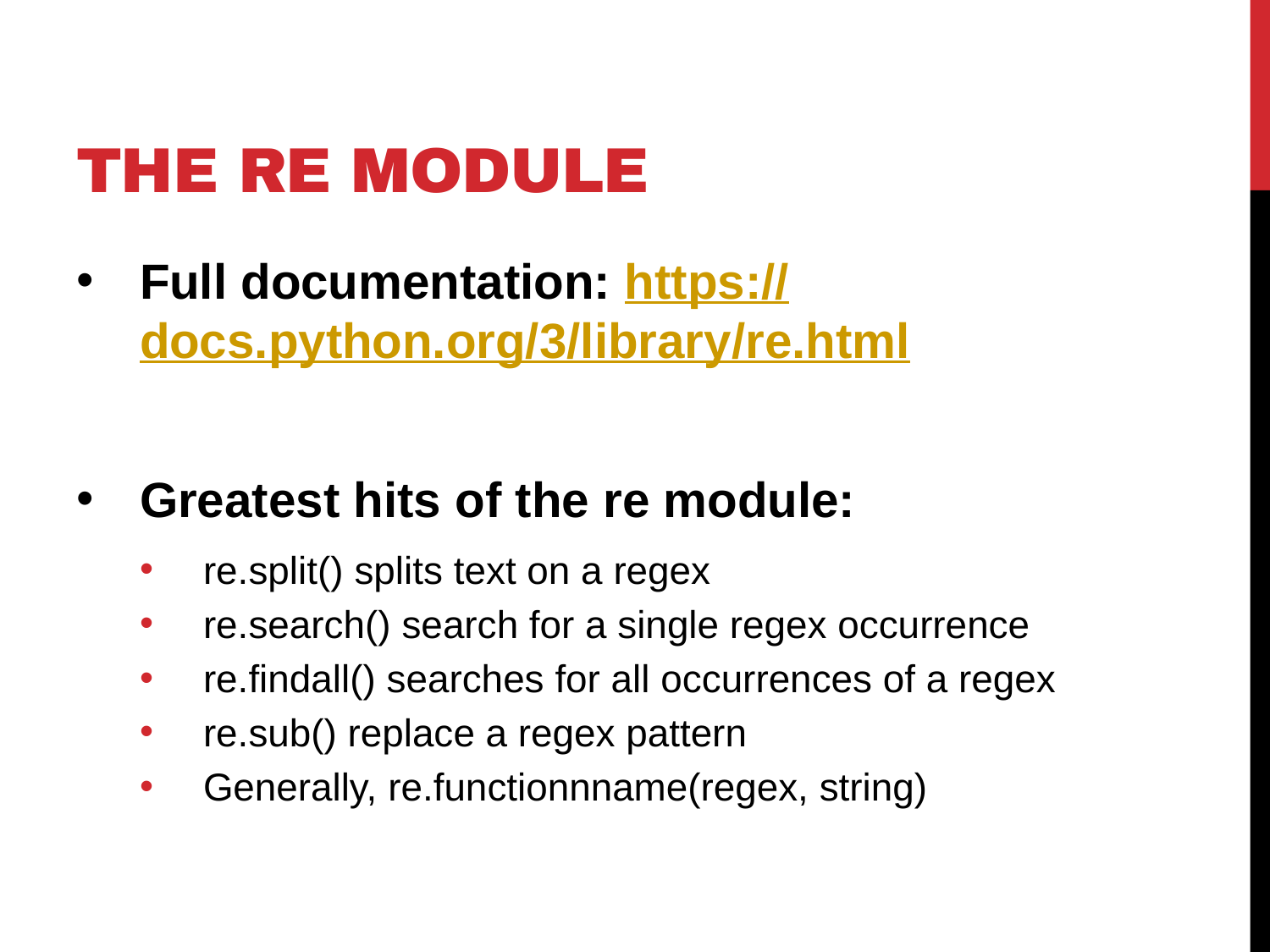

# The re module
Full documentation: https://docs.python.org/3/library/re.html

Greatest hits of the re module:
re.split() splits text on a regex
re.search() search for a single regex occurrence
re.findall() searches for all occurrences of a regex
re.sub() replace a regex pattern
Generally, re.functionnname(regex, string)